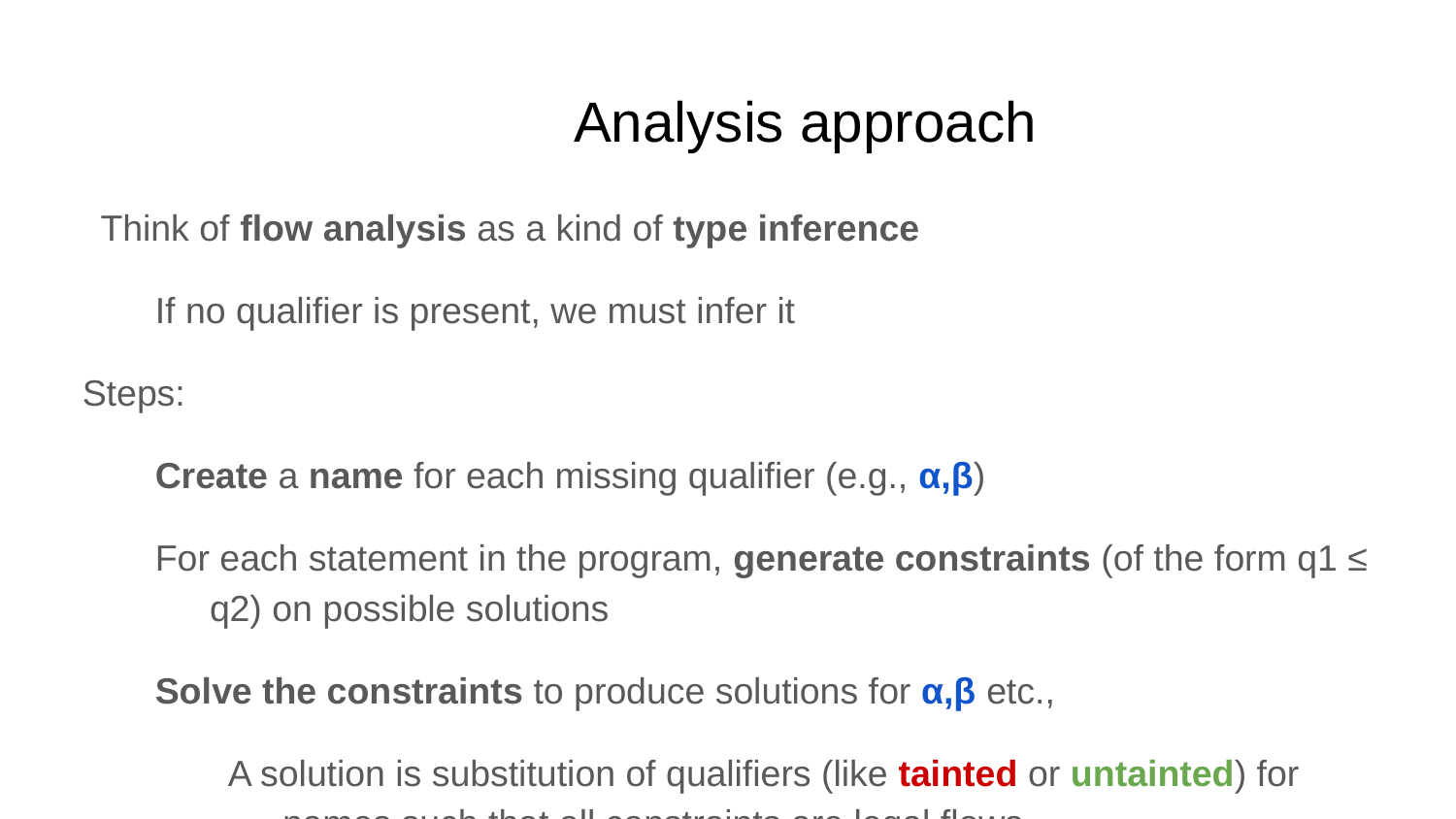

# Analysis approach
Think of flow analysis as a kind of type inference
If no qualifier is present, we must infer it
Steps:
Create a name for each missing qualifier (e.g., α,β)
For each statement in the program, generate constraints (of the form q1 ≤ q2) on possible solutions
Solve the constraints to produce solutions for α,β etc.,
A solution is substitution of qualifiers (like tainted or untainted) for names such that all constraints are legal flows.
If there is no solution, we (may) have an illegal flow